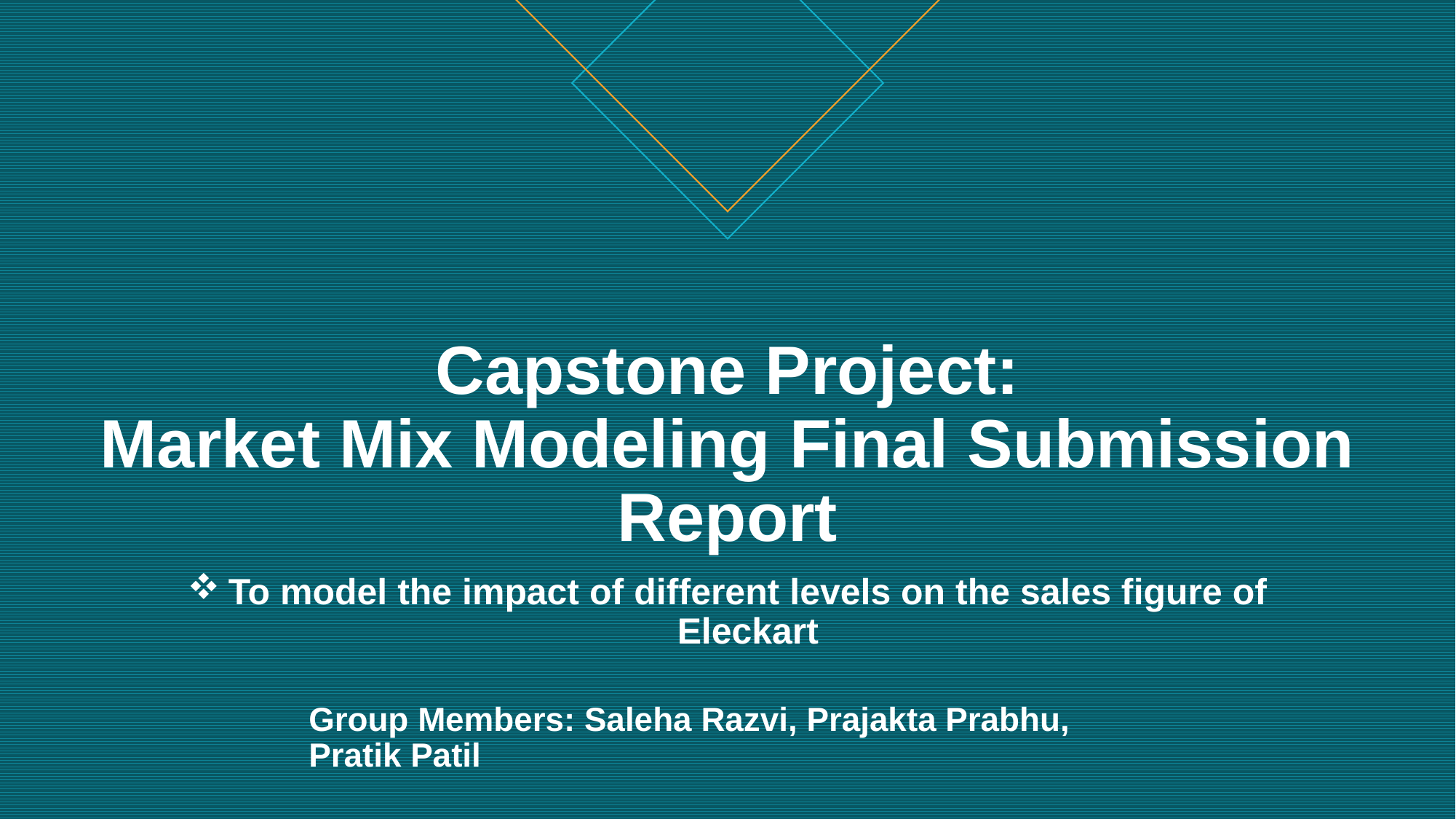

# Capstone Project: Market Mix Modeling Final Submission Report
To model the impact of different levels on the sales figure of Eleckart
Group Members: Saleha Razvi, Prajakta Prabhu, Pratik Patil